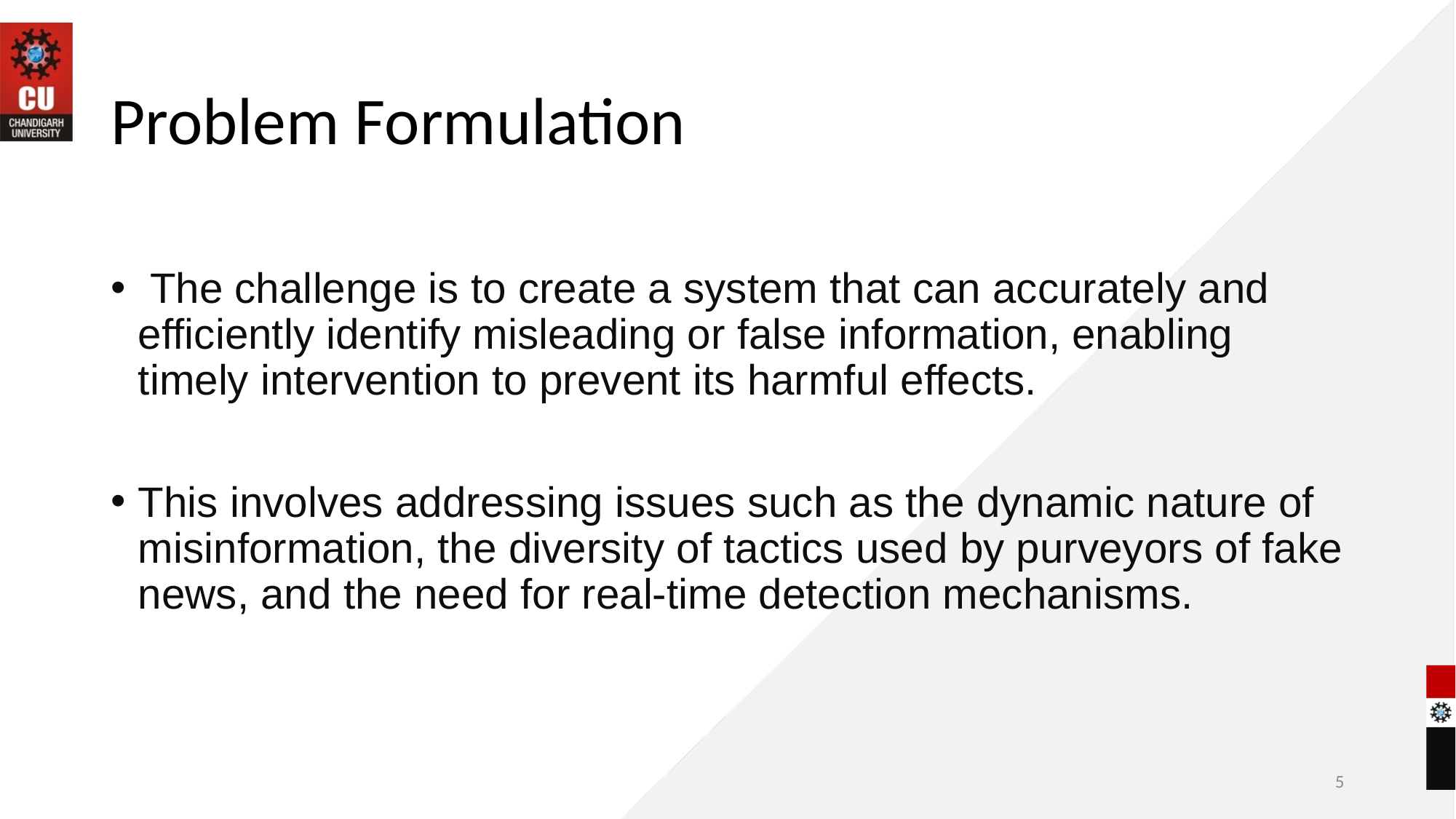

# Problem Formulation
 The challenge is to create a system that can accurately and efficiently identify misleading or false information, enabling timely intervention to prevent its harmful effects.

This involves addressing issues such as the dynamic nature of misinformation, the diversity of tactics used by purveyors of fake news, and the need for real-time detection mechanisms.
5